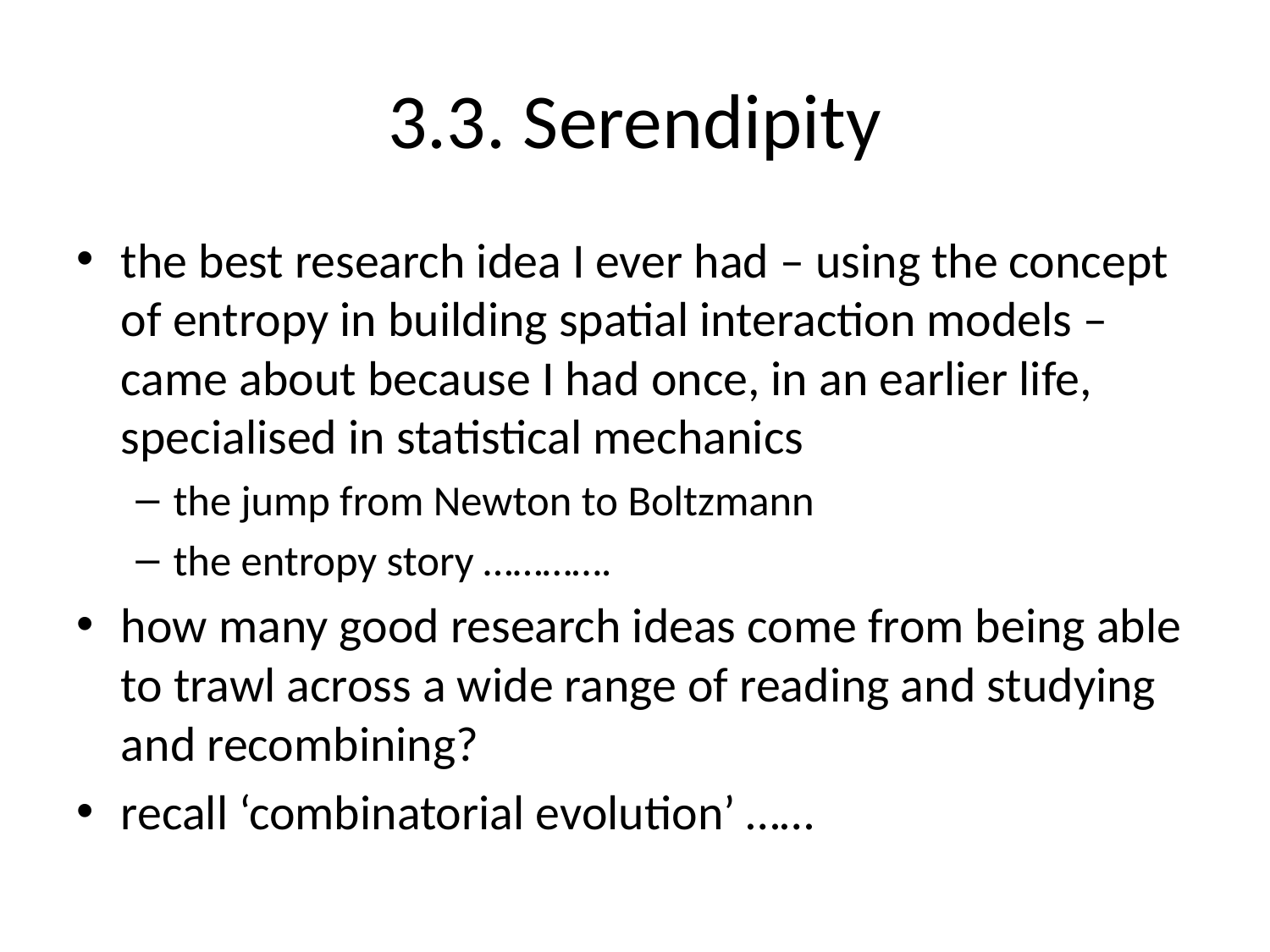

# 3.3. Serendipity
the best research idea I ever had – using the concept of entropy in building spatial interaction models – came about because I had once, in an earlier life, specialised in statistical mechanics
the jump from Newton to Boltzmann
the entropy story ………….
how many good research ideas come from being able to trawl across a wide range of reading and studying and recombining?
recall ‘combinatorial evolution’ ……